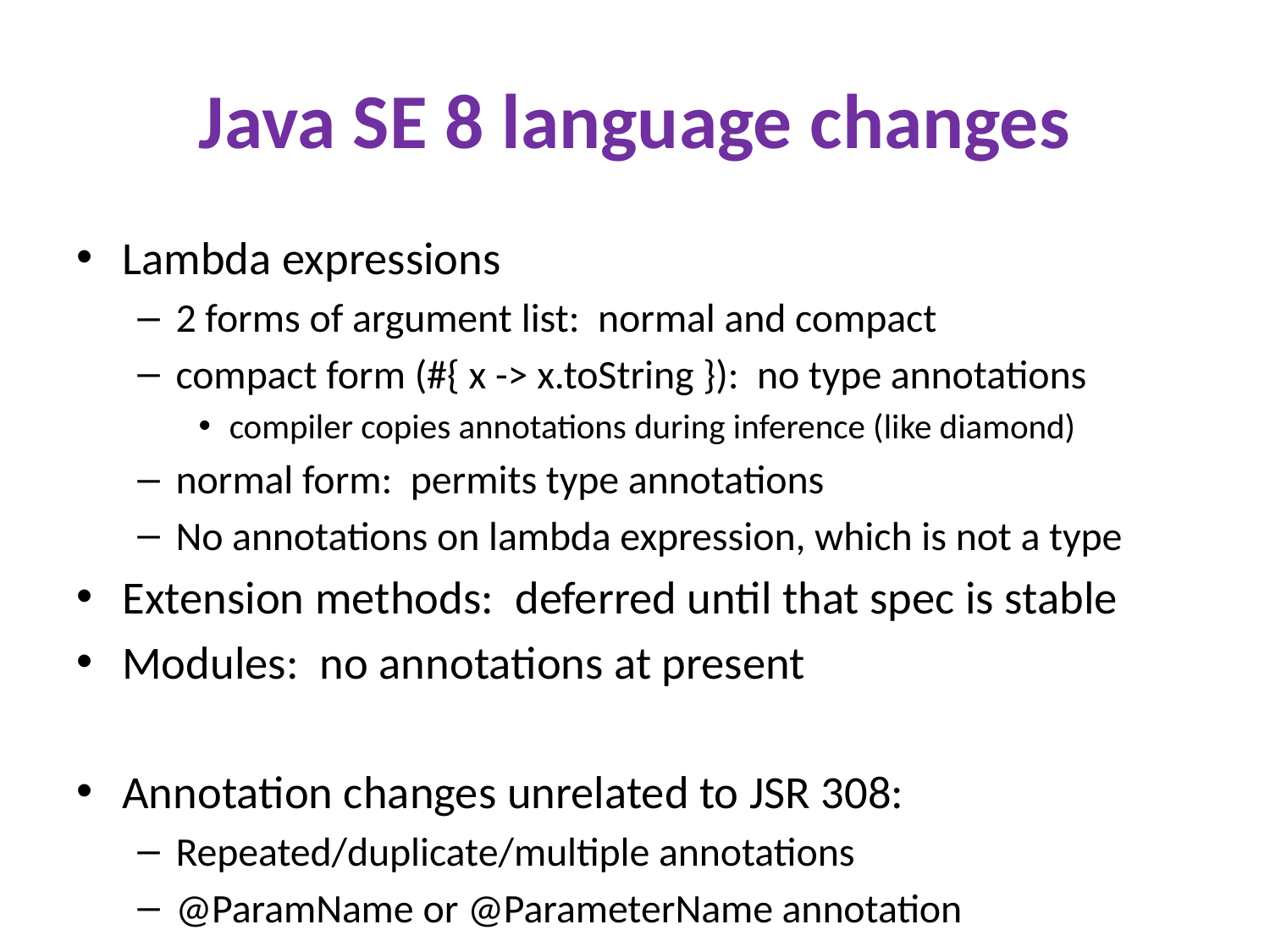

# Java SE 8 language changes
Lambda expressions
2 forms of argument list:  normal and compact
compact form (#{ x -> x.toString }):  no type annotations
compiler copies annotations during inference (like diamond)
normal form:  permits type annotations
No annotations on lambda expression, which is not a type
Extension methods:  deferred until that spec is stable
Modules:  no annotations at present

Annotation changes unrelated to JSR 308:
Repeated/duplicate/multiple annotations
@ParamName or @ParameterName annotation